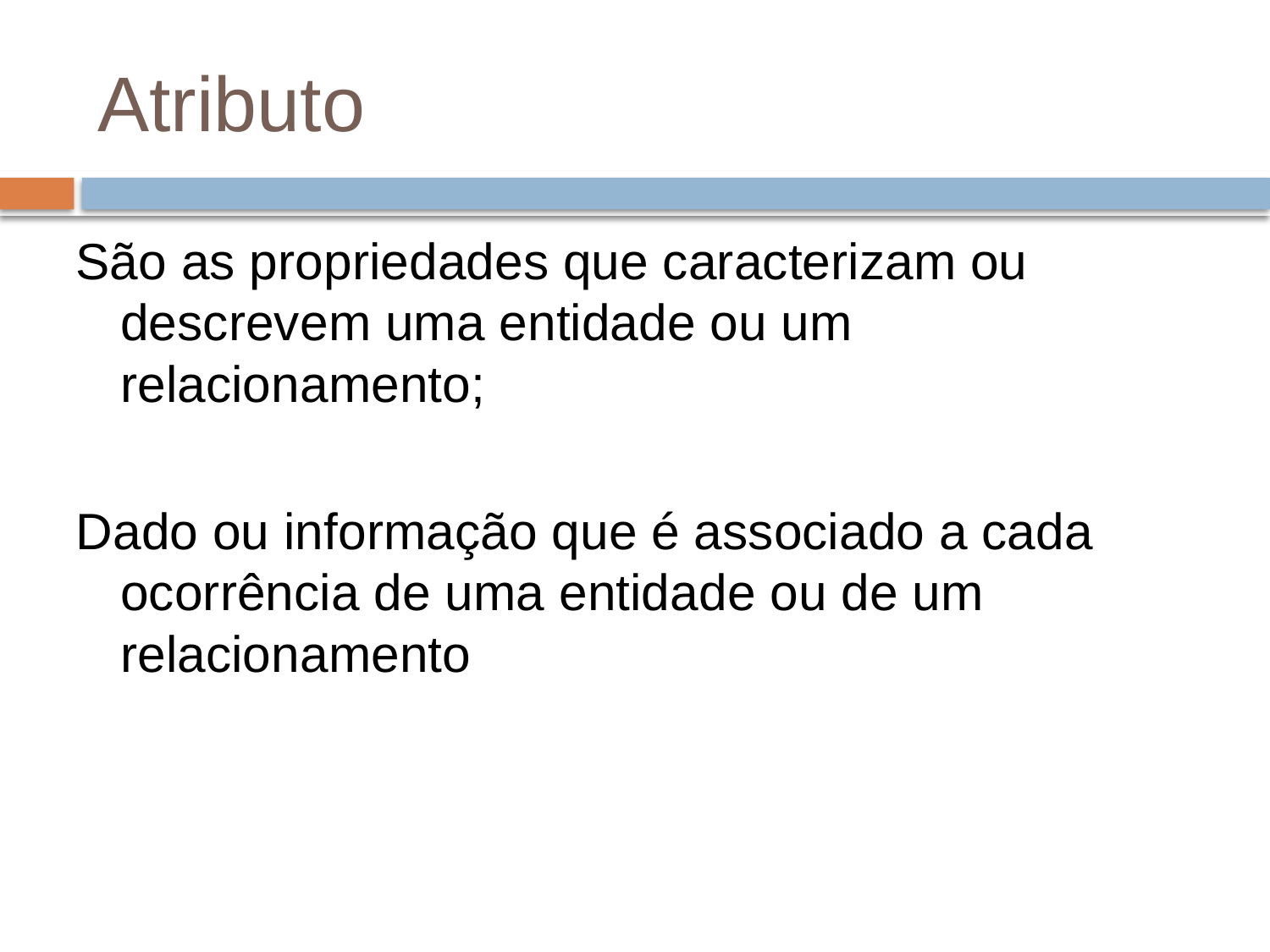

# Atributo
São as propriedades que caracterizam ou descrevem uma entidade ou um relacionamento;

Dado ou informação que é associado a cada ocorrência de uma entidade ou de um relacionamento